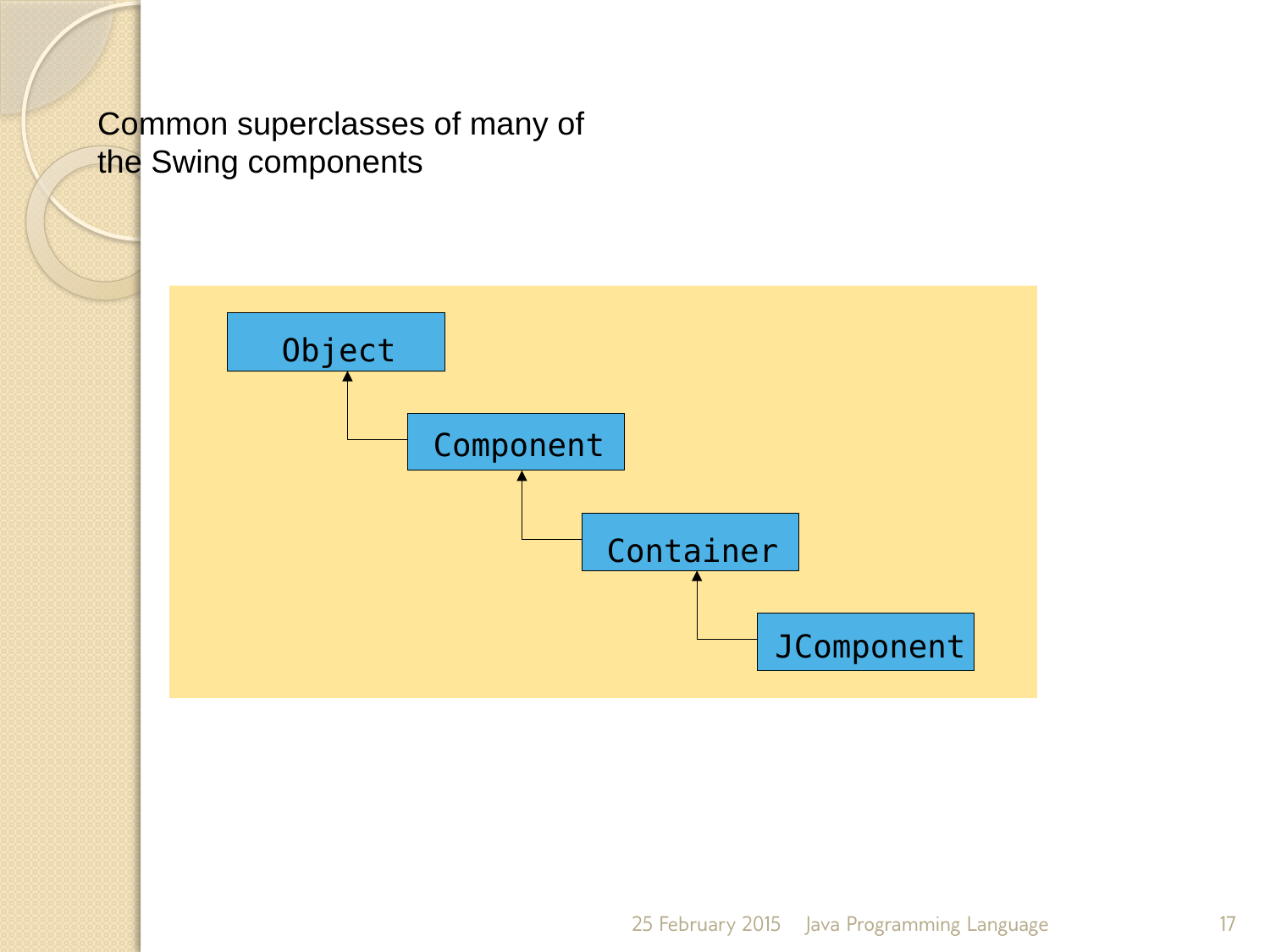

# Common superclasses of many of the Swing components

Object
Object

Component
Component

Container
Container

JComponent
JComponent
25 February 2015
Java Programming Language
17